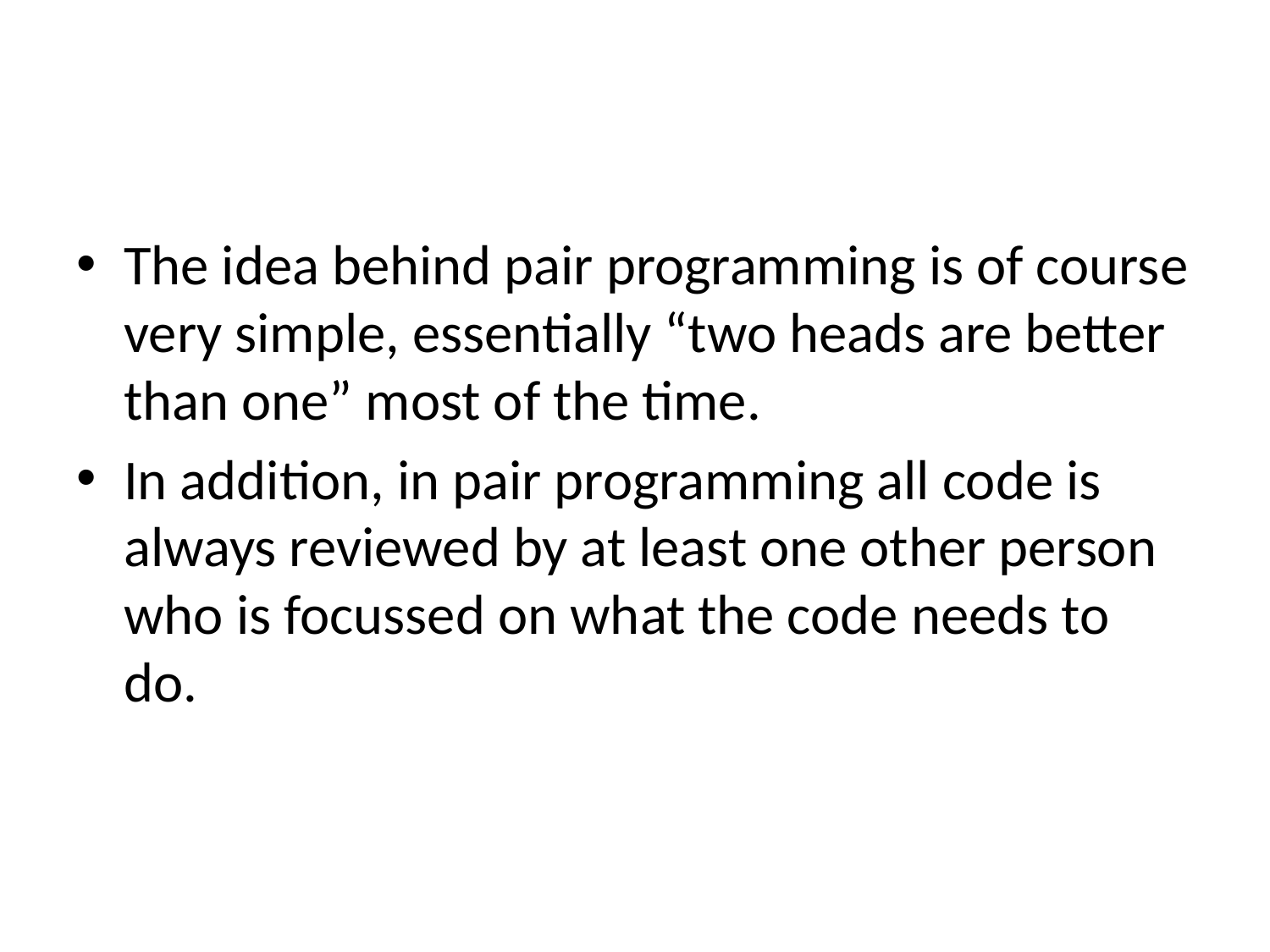

#
The idea behind pair programming is of course very simple, essentially “two heads are better than one” most of the time.
In addition, in pair programming all code is always reviewed by at least one other person who is focussed on what the code needs to do.